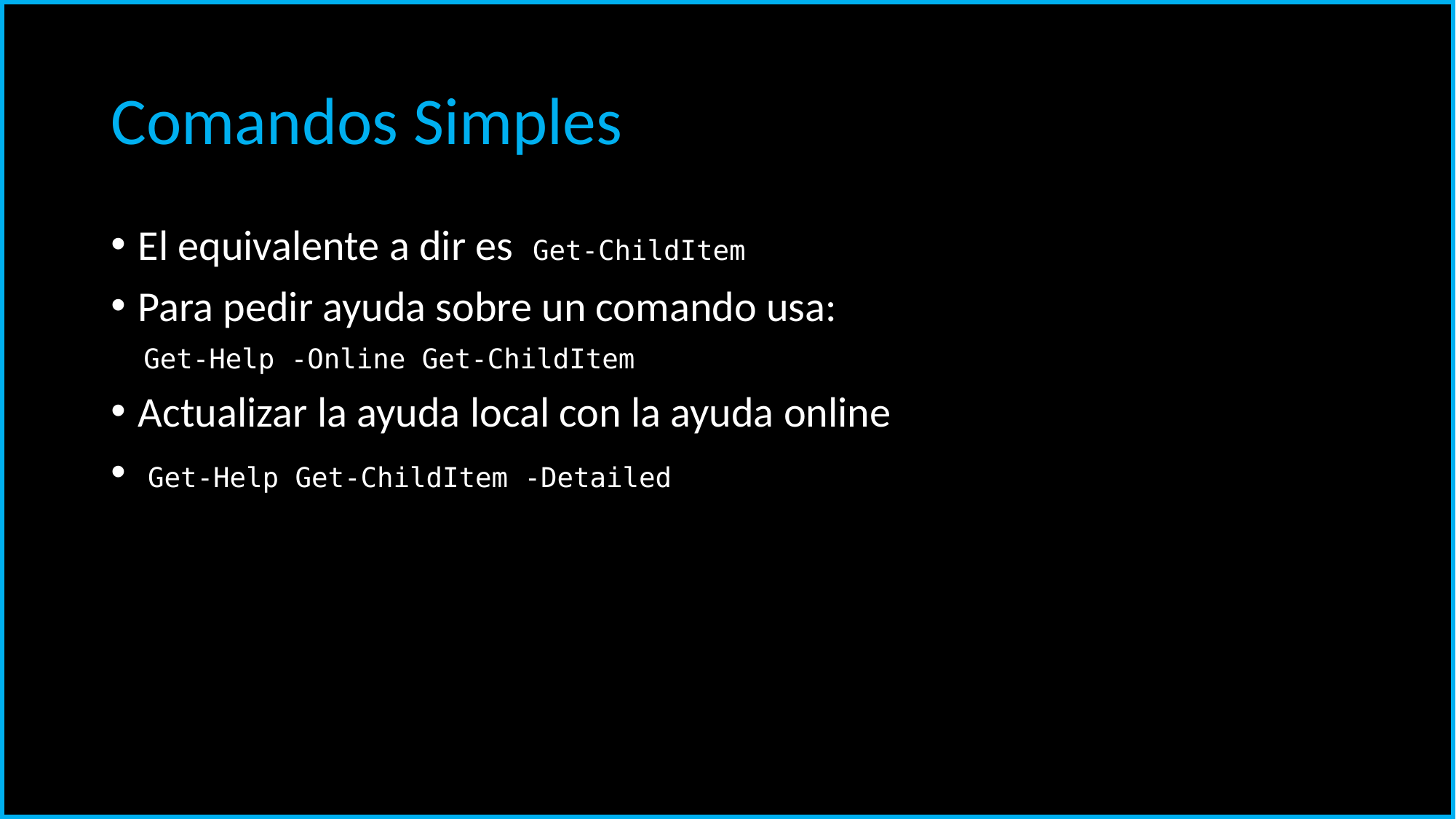

# Comandos Simples
El equivalente a dir es  Get-ChildItem
Para pedir ayuda sobre un comando usa:
  Get-Help -Online Get-ChildItem
Actualizar la ayuda local con la ayuda online
 Get-Help Get-ChildItem -Detailed